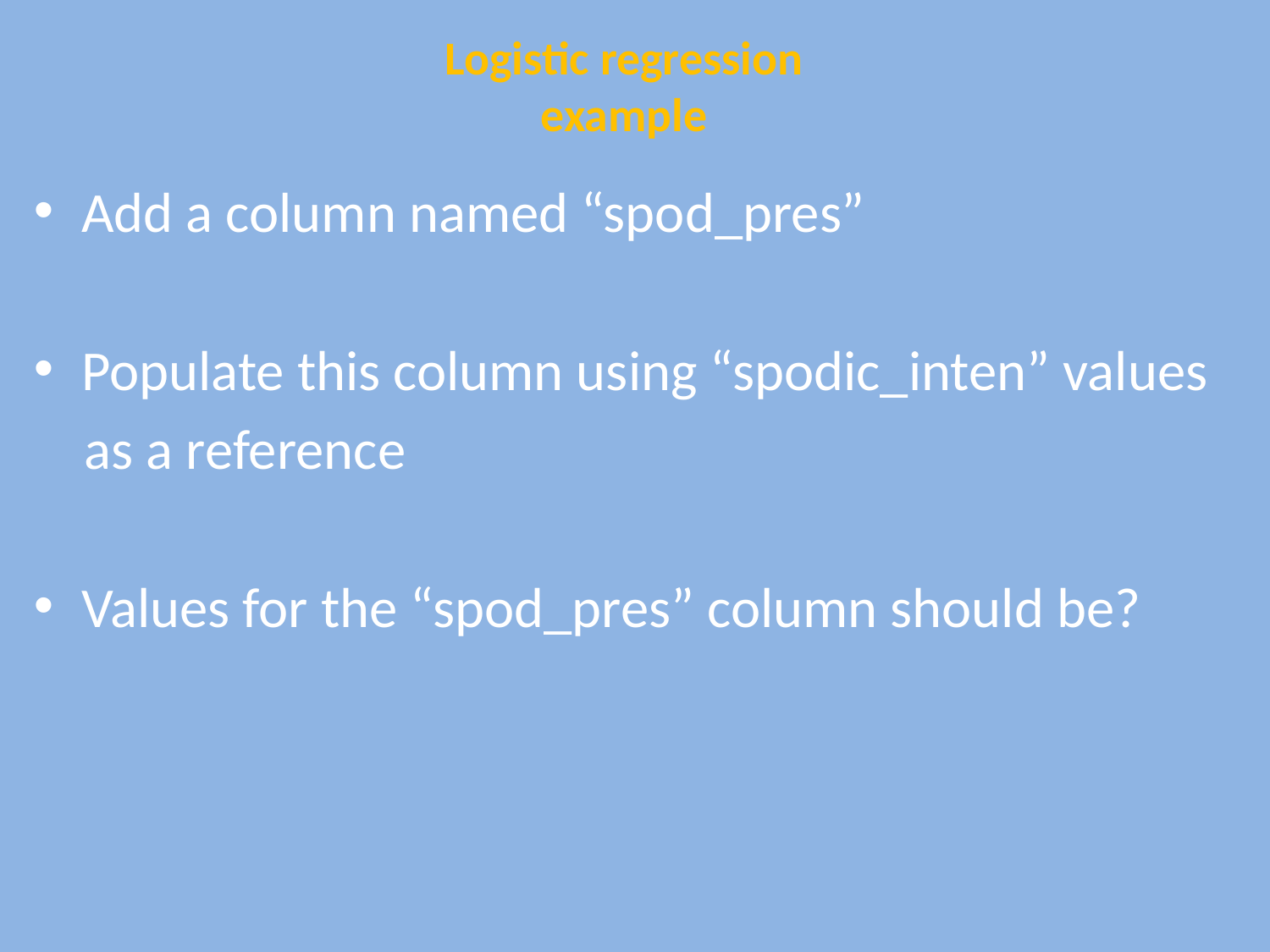

Logistic regression
example
Add a column named “spod_pres”

Populate this column using “spodic_inten” values
    as a reference

Values for the “spod_pres” column should be?